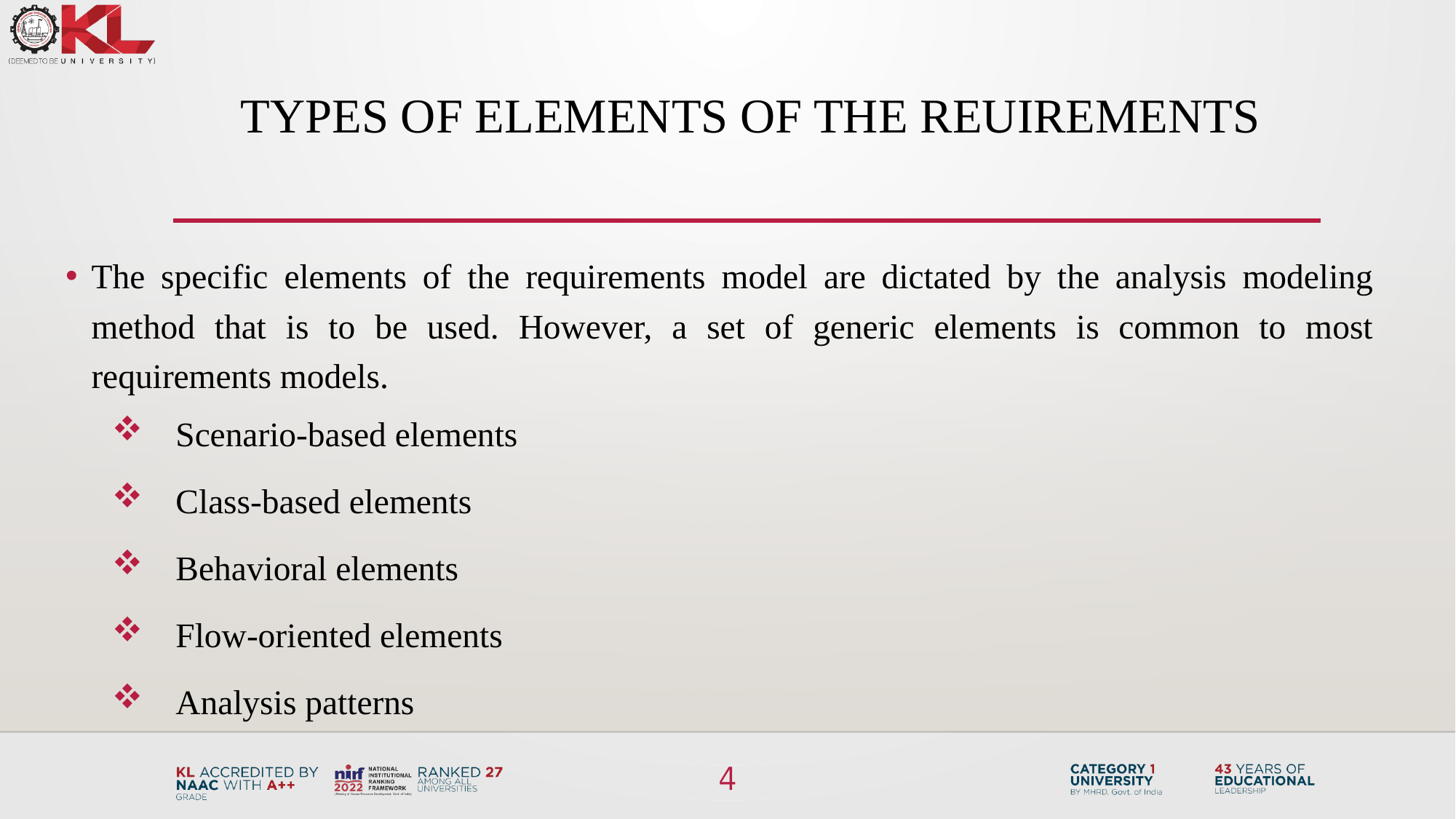

# TYPES OF ELEMENTS OF THE REUIREMENTS
The specific elements of the requirements model are dictated by the analysis modeling method that is to be used. However, a set of generic elements is common to most requirements models.
Scenario-based elements
Class-based elements
Behavioral elements
Flow-oriented elements
Analysis patterns

4